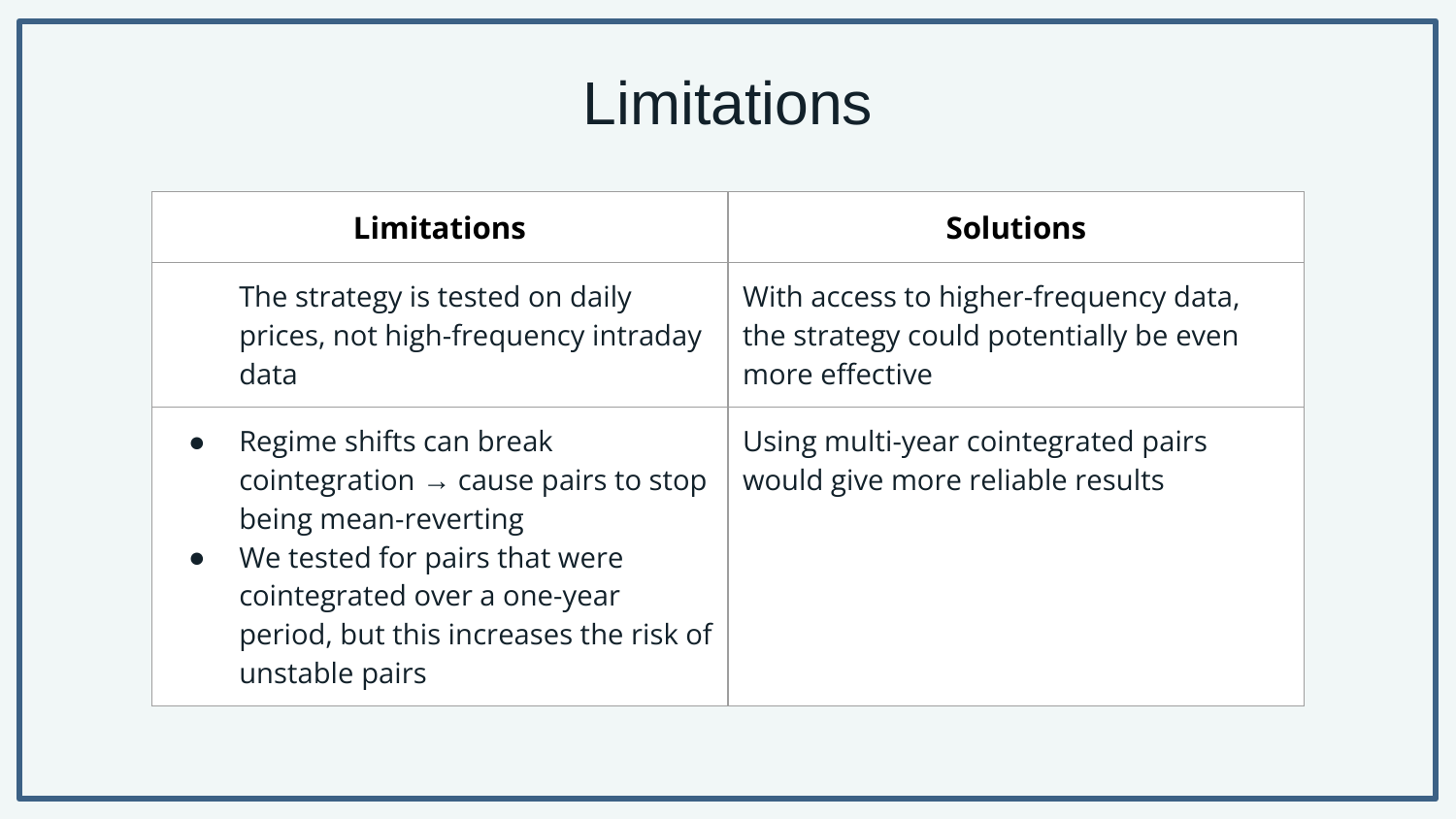

# Limitations
| Limitations | Solutions |
| --- | --- |
| The strategy is tested on daily prices, not high-frequency intraday data | With access to higher-frequency data, the strategy could potentially be even more effective |
| Regime shifts can break cointegration → cause pairs to stop being mean-reverting We tested for pairs that were cointegrated over a one-year period, but this increases the risk of unstable pairs | Using multi-year cointegrated pairs would give more reliable results |